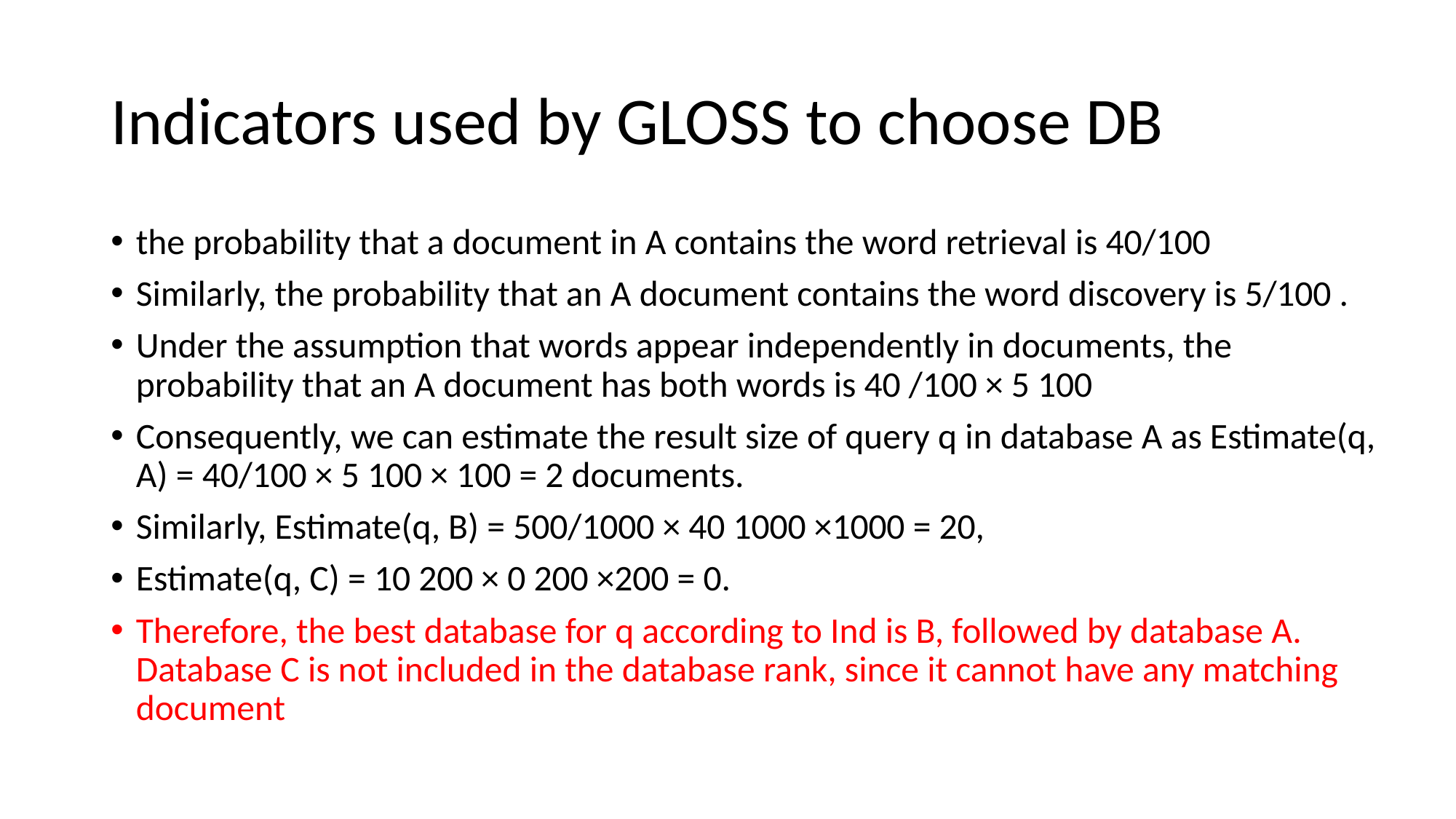

# Indicators used by GLOSS to choose DB
the probability that a document in A contains the word retrieval is 40/100
Similarly, the probability that an A document contains the word discovery is 5/100 .
Under the assumption that words appear independently in documents, the probability that an A document has both words is 40 /100 × 5 100
Consequently, we can estimate the result size of query q in database A as Estimate(q, A) = 40/100 × 5 100 × 100 = 2 documents.
Similarly, Estimate(q, B) = 500/1000 × 40 1000 ×1000 = 20,
Estimate(q, C) = 10 200 × 0 200 ×200 = 0.
Therefore, the best database for q according to Ind is B, followed by database A. Database C is not included in the database rank, since it cannot have any matching document